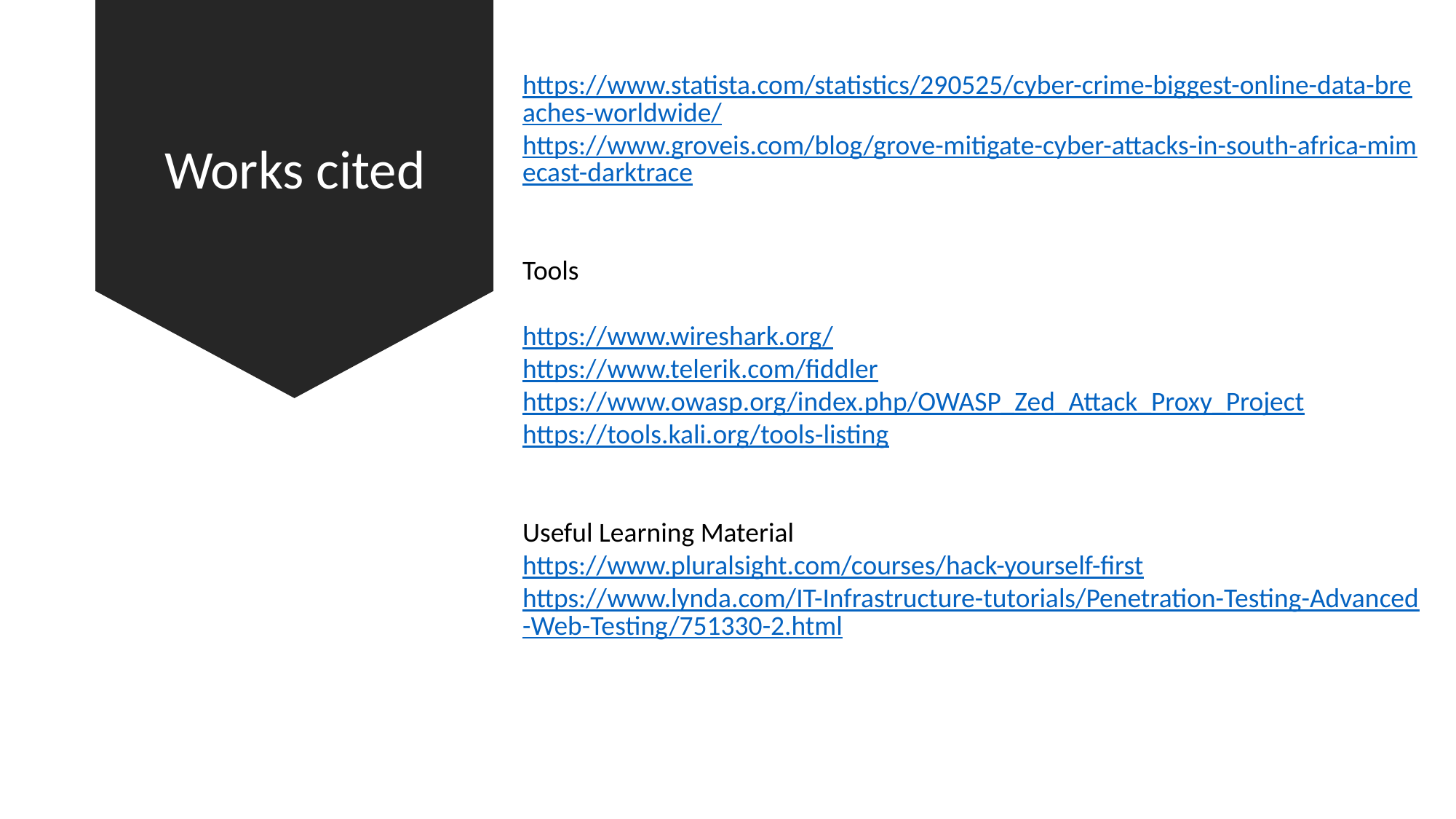

# Works cited
https://www.statista.com/statistics/290525/cyber-crime-biggest-online-data-breaches-worldwide/
https://www.groveis.com/blog/grove-mitigate-cyber-attacks-in-south-africa-mimecast-darktrace

Tools

https://www.wireshark.org/
https://www.telerik.com/fiddler
https://www.owasp.org/index.php/OWASP_Zed_Attack_Proxy_Project
https://tools.kali.org/tools-listing

Useful Learning Material
https://www.pluralsight.com/courses/hack-yourself-first
https://www.lynda.com/IT-Infrastructure-tutorials/Penetration-Testing-Advanced-Web-Testing/751330-2.html